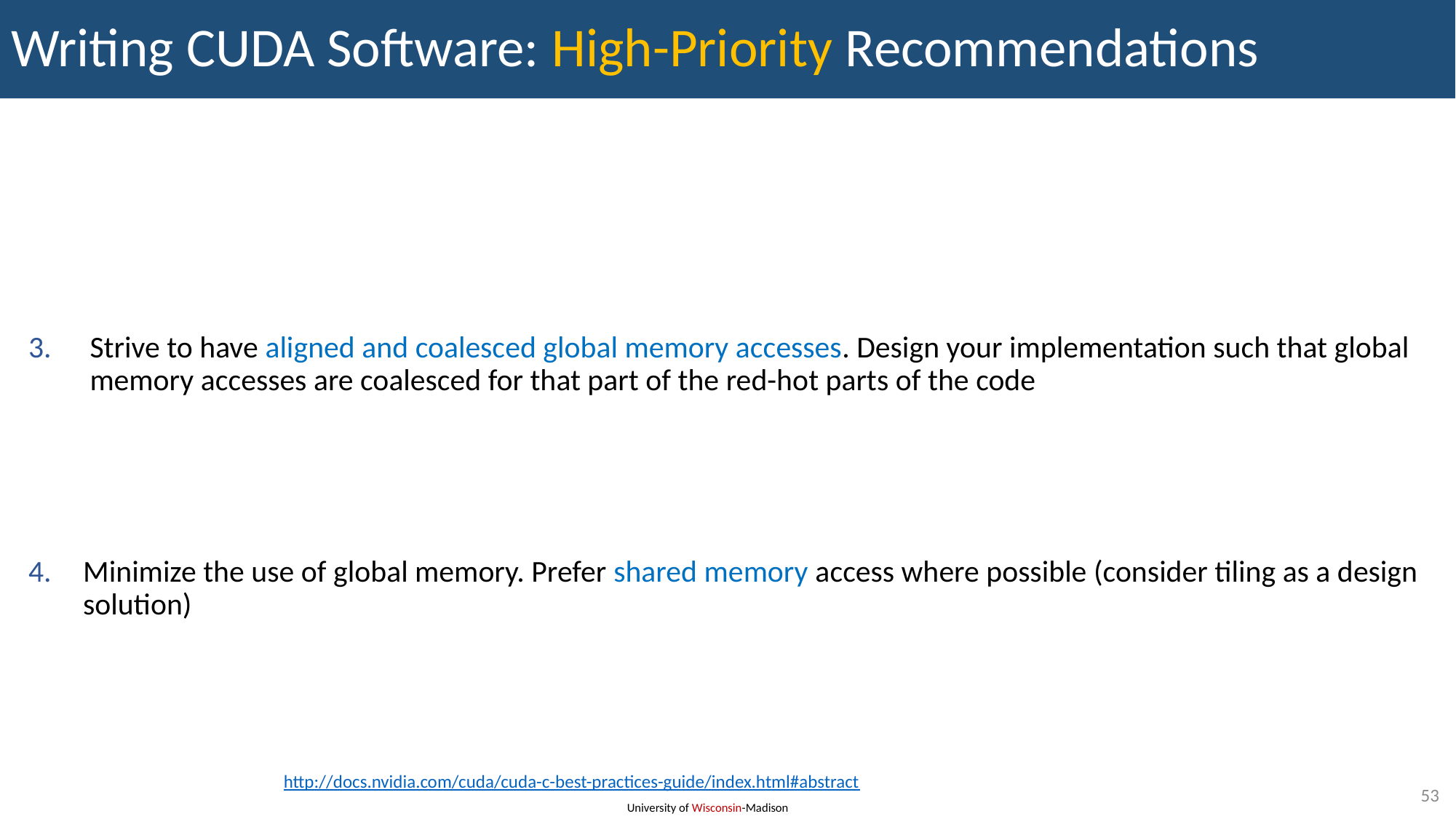

# Writing CUDA Software: High-Priority Recommendations

Strive to have aligned and coalesced global memory accesses. Design your implementation such that global memory accesses are coalesced for that part of the red-hot parts of the code

Minimize the use of global memory. Prefer shared memory access where possible (consider tiling as a design solution)

http://docs.nvidia.com/cuda/cuda-c-best-practices-guide/index.html#abstract
53